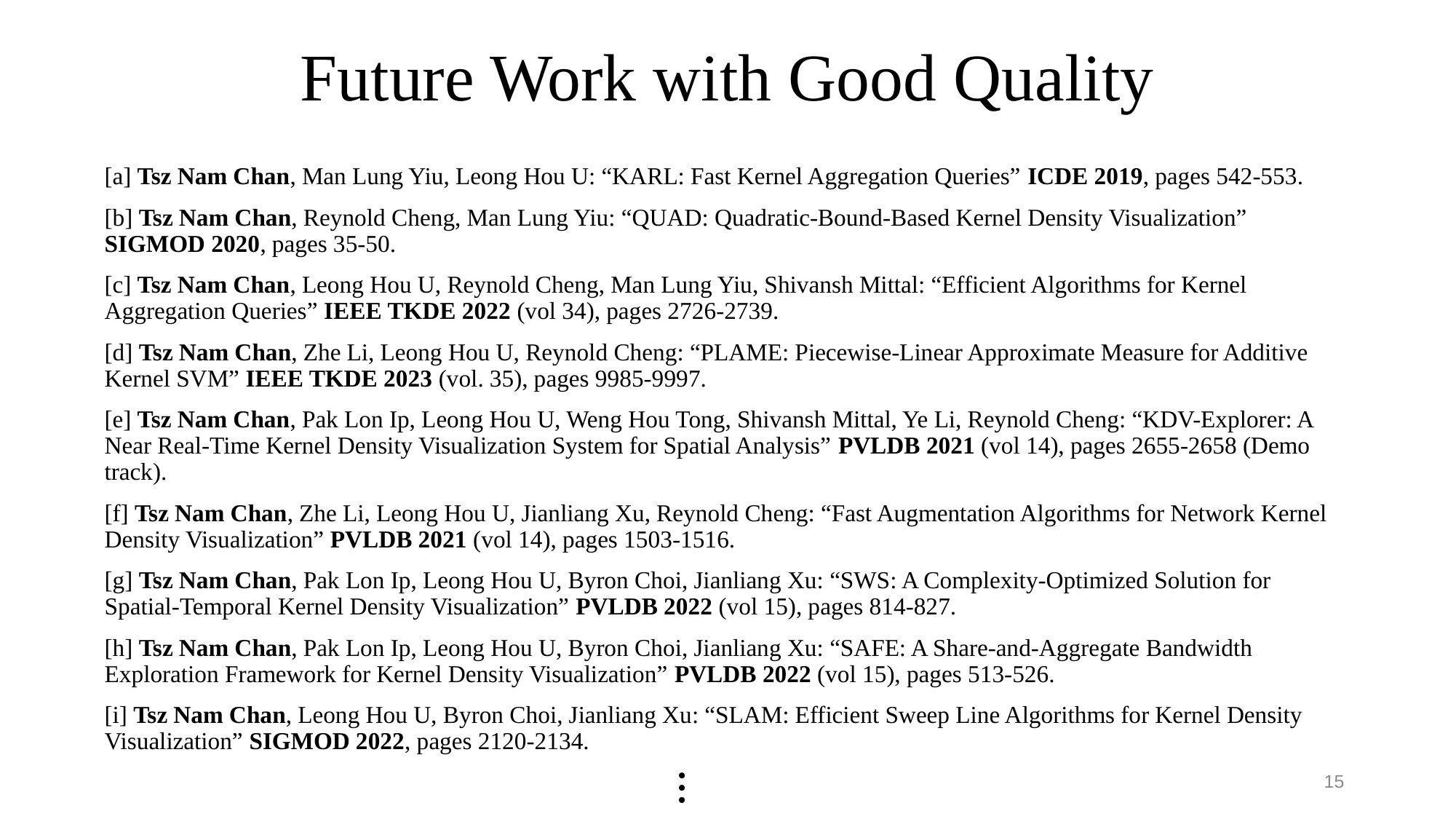

# Future Work with Good Quality
[a] Tsz Nam Chan, Man Lung Yiu, Leong Hou U: “KARL: Fast Kernel Aggregation Queries” ICDE 2019, pages 542-553.
[b] Tsz Nam Chan, Reynold Cheng, Man Lung Yiu: “QUAD: Quadratic-Bound-Based Kernel Density Visualization” SIGMOD 2020, pages 35-50.
[c] Tsz Nam Chan, Leong Hou U, Reynold Cheng, Man Lung Yiu, Shivansh Mittal: “Efficient Algorithms for Kernel Aggregation Queries” IEEE TKDE 2022 (vol 34), pages 2726-2739.
[d] Tsz Nam Chan, Zhe Li, Leong Hou U, Reynold Cheng: “PLAME: Piecewise-Linear Approximate Measure for Additive Kernel SVM” IEEE TKDE 2023 (vol. 35), pages 9985-9997.
[e] Tsz Nam Chan, Pak Lon Ip, Leong Hou U, Weng Hou Tong, Shivansh Mittal, Ye Li, Reynold Cheng: “KDV-Explorer: A Near Real-Time Kernel Density Visualization System for Spatial Analysis” PVLDB 2021 (vol 14), pages 2655-2658 (Demo track).
[f] Tsz Nam Chan, Zhe Li, Leong Hou U, Jianliang Xu, Reynold Cheng: “Fast Augmentation Algorithms for Network Kernel Density Visualization” PVLDB 2021 (vol 14), pages 1503-1516.
[g] Tsz Nam Chan, Pak Lon Ip, Leong Hou U, Byron Choi, Jianliang Xu: “SWS: A Complexity-Optimized Solution for Spatial-Temporal Kernel Density Visualization” PVLDB 2022 (vol 15), pages 814-827.
[h] Tsz Nam Chan, Pak Lon Ip, Leong Hou U, Byron Choi, Jianliang Xu: “SAFE: A Share-and-Aggregate Bandwidth Exploration Framework for Kernel Density Visualization” PVLDB 2022 (vol 15), pages 513-526.
[i] Tsz Nam Chan, Leong Hou U, Byron Choi, Jianliang Xu: “SLAM: Efficient Sweep Line Algorithms for Kernel Density Visualization” SIGMOD 2022, pages 2120-2134.
15
…